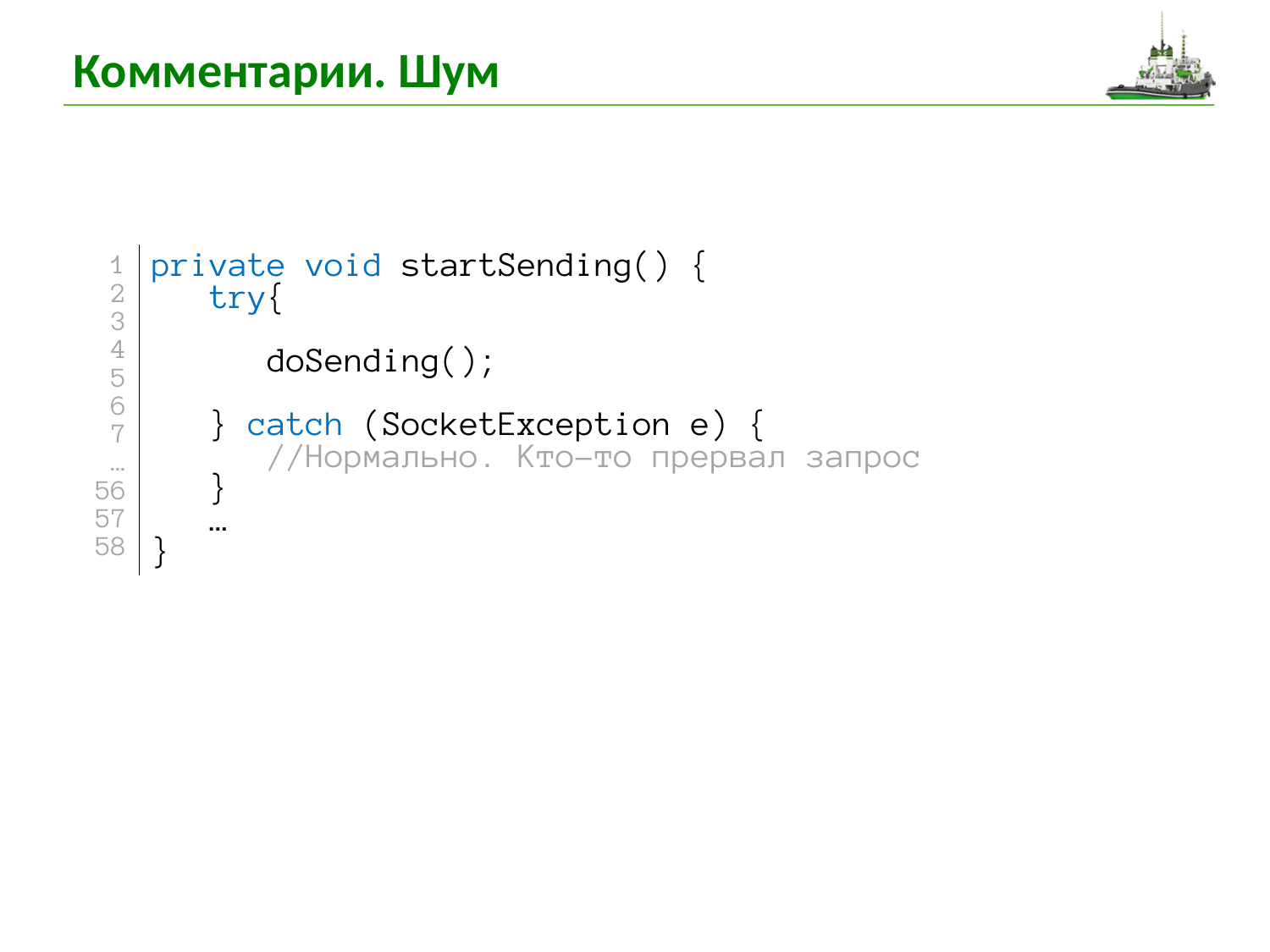

# Комментарии. Шум
| 1 2 3 4 5 6 7 … 56 57 58 | private void startSending() { try{ doSending(); } catch (SocketException e) { //Нормально. Кто-то прервал запрос } … } |
| --- | --- |